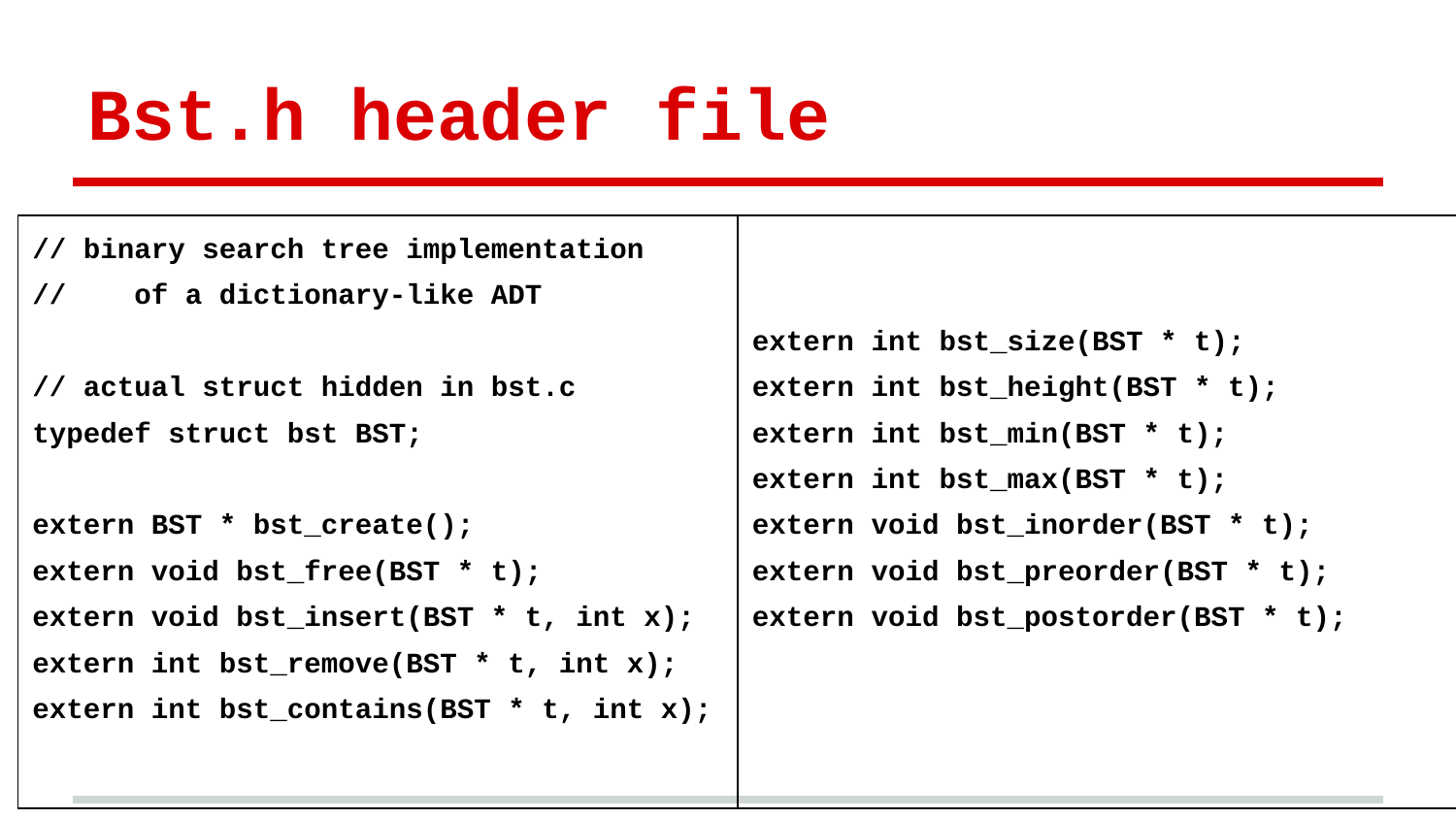

# Bst.h header file
// binary search tree implementation
//    of a dictionary-like ADT

// actual struct hidden in bst.c
typedef struct bst BST;

extern BST * bst_create();
extern void bst_free(BST * t);
extern void bst_insert(BST * t, int x);
extern int bst_remove(BST * t, int x);
extern int bst_contains(BST * t, int x);

extern int bst_size(BST * t);
extern int bst_height(BST * t);
extern int bst_min(BST * t);
extern int bst_max(BST * t);
extern void bst_inorder(BST * t);
extern void bst_preorder(BST * t);
extern void bst_postorder(BST * t);